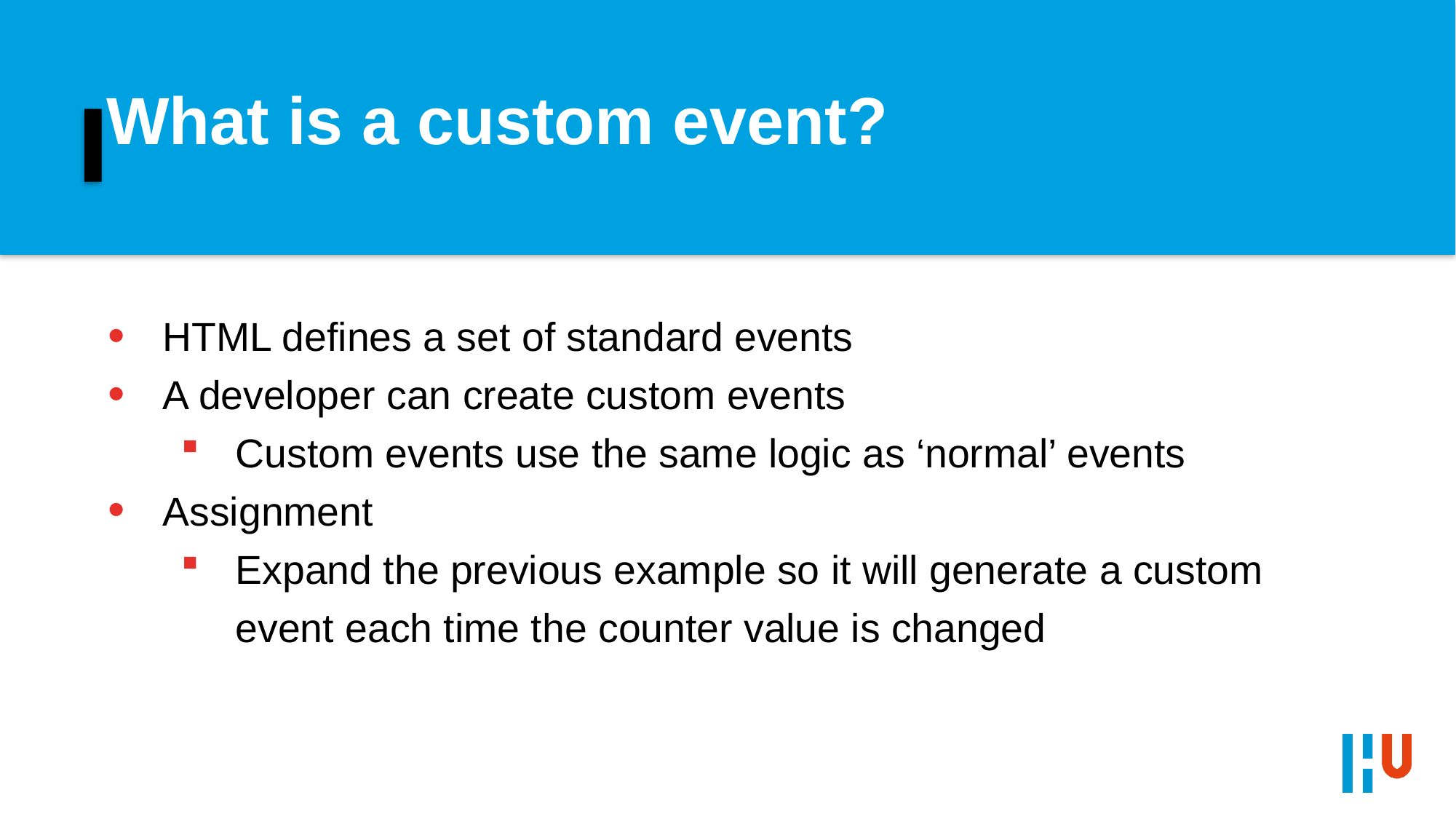

# What is a custom event?
HTML defines a set of standard events
A developer can create custom events
Custom events use the same logic as ‘normal’ events
Assignment
Expand the previous example so it will generate a custom event each time the counter value is changed